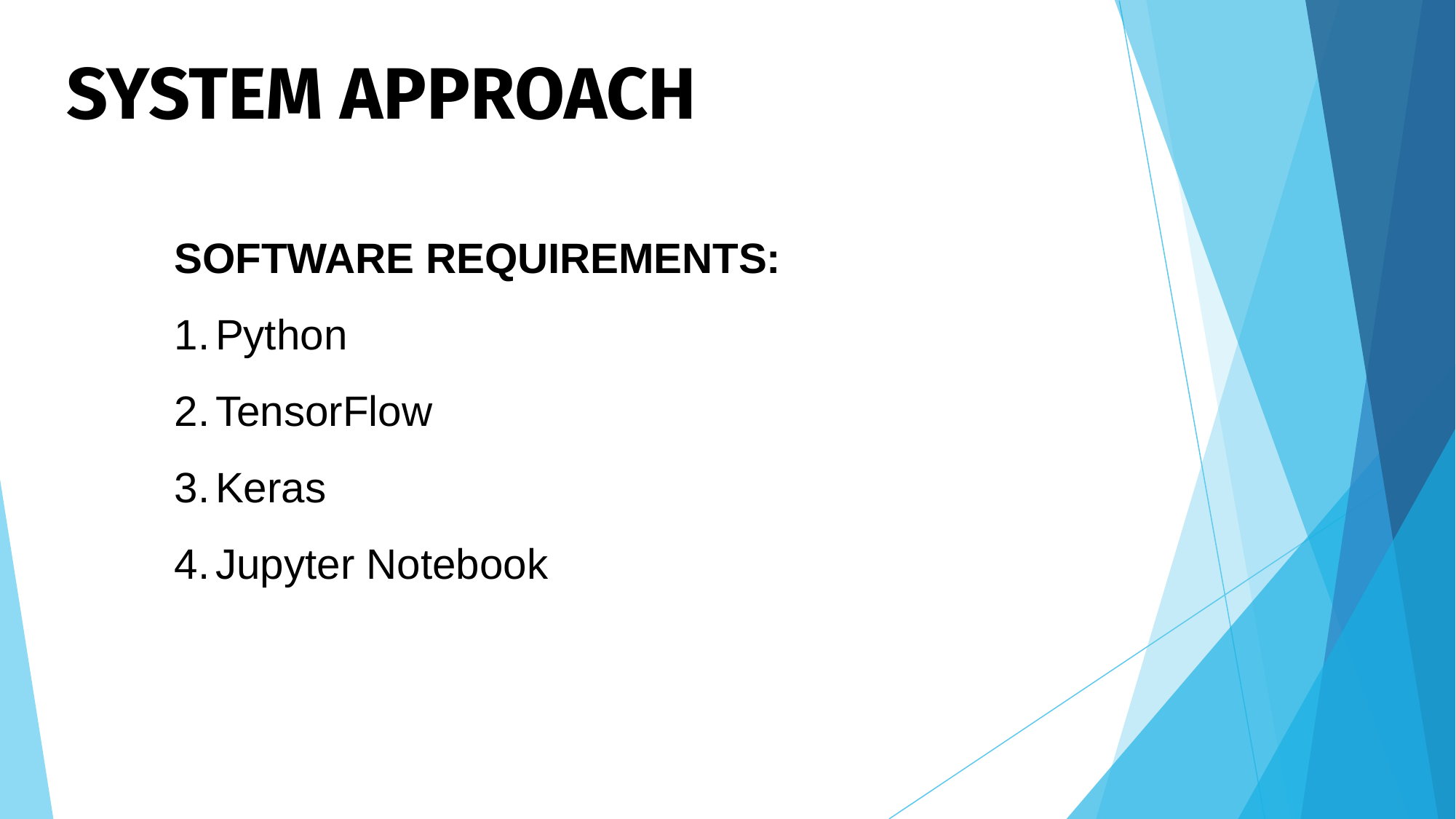

# SYSTEM APPROACH
SOFTWARE REQUIREMENTS:
Python
TensorFlow
Keras
Jupyter Notebook